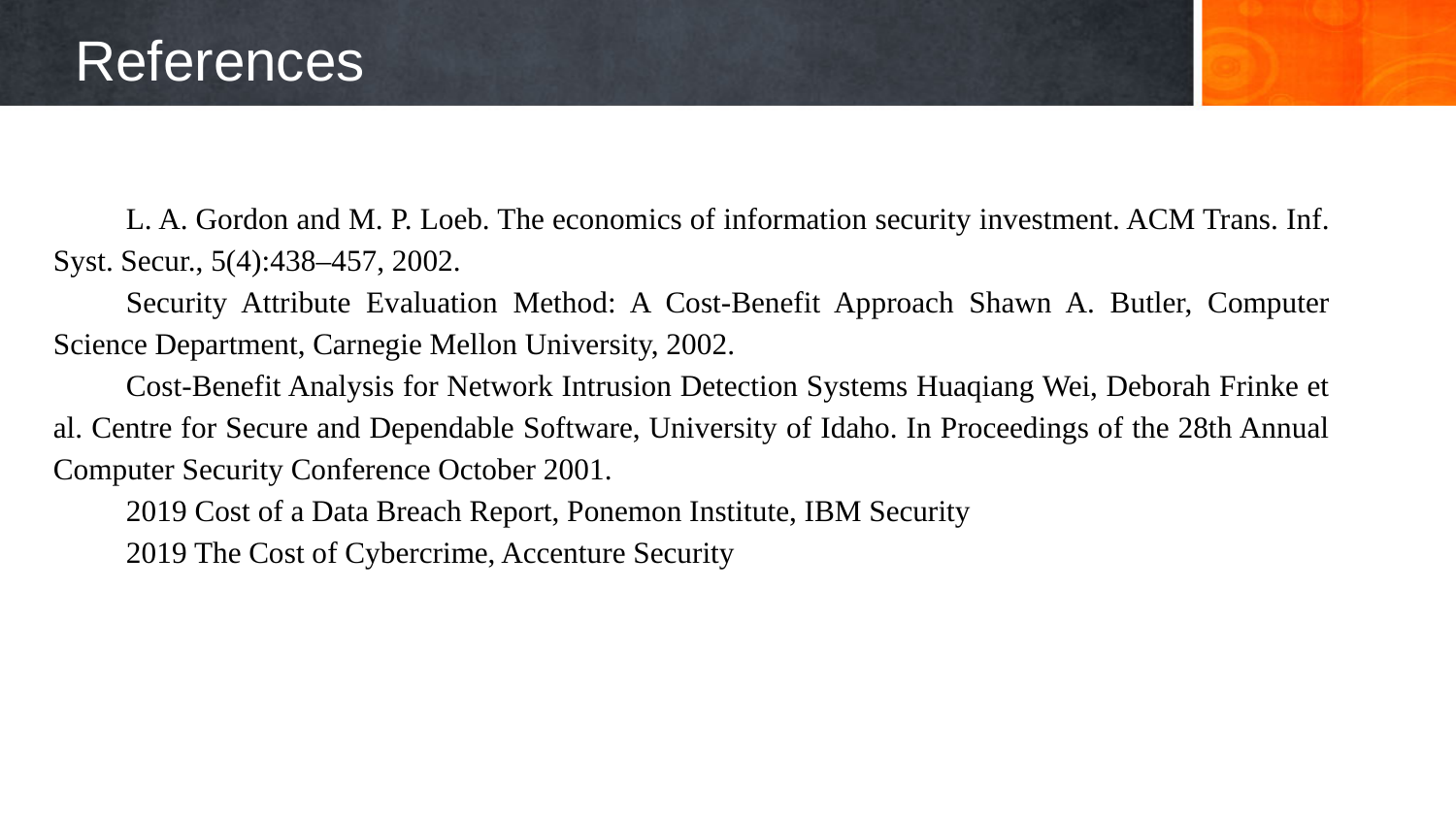

# References
L. A. Gordon and M. P. Loeb. The economics of information security investment. ACM Trans. Inf. Syst. Secur., 5(4):438–457, 2002.
Security Attribute Evaluation Method: A Cost-Benefit Approach Shawn A. Butler, Computer Science Department, Carnegie Mellon University, 2002.
Cost-Benefit Analysis for Network Intrusion Detection Systems Huaqiang Wei, Deborah Frinke et al. Centre for Secure and Dependable Software, University of Idaho. In Proceedings of the 28th Annual Computer Security Conference October 2001.
2019 Cost of a Data Breach Report, Ponemon Institute, IBM Security
2019 The Cost of Cybercrime, Accenture Security